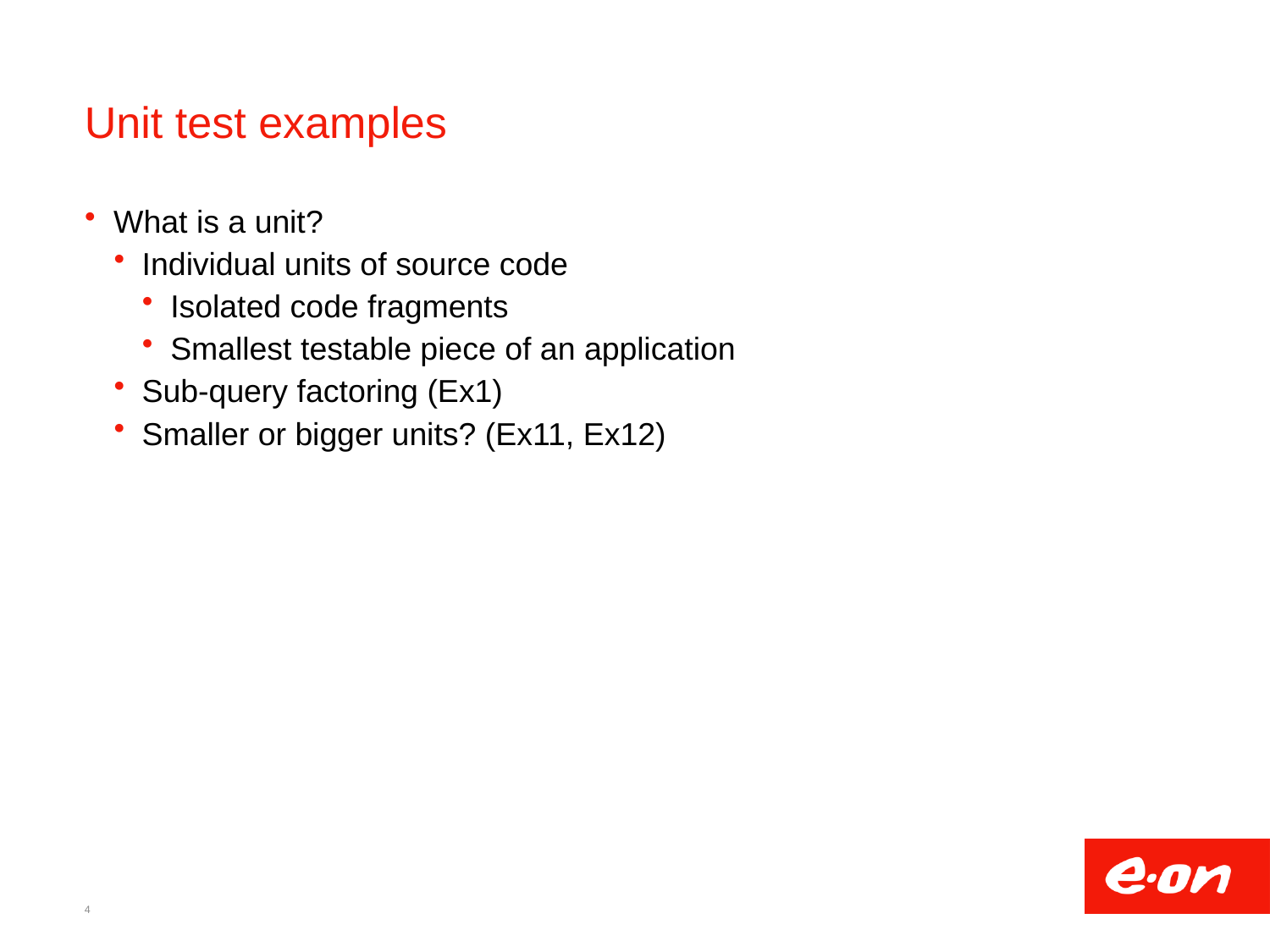

# Unit test examples
What is a unit?
Individual units of source code
Isolated code fragments
Smallest testable piece of an application
Sub-query factoring (Ex1)
Smaller or bigger units? (Ex11, Ex12)

4